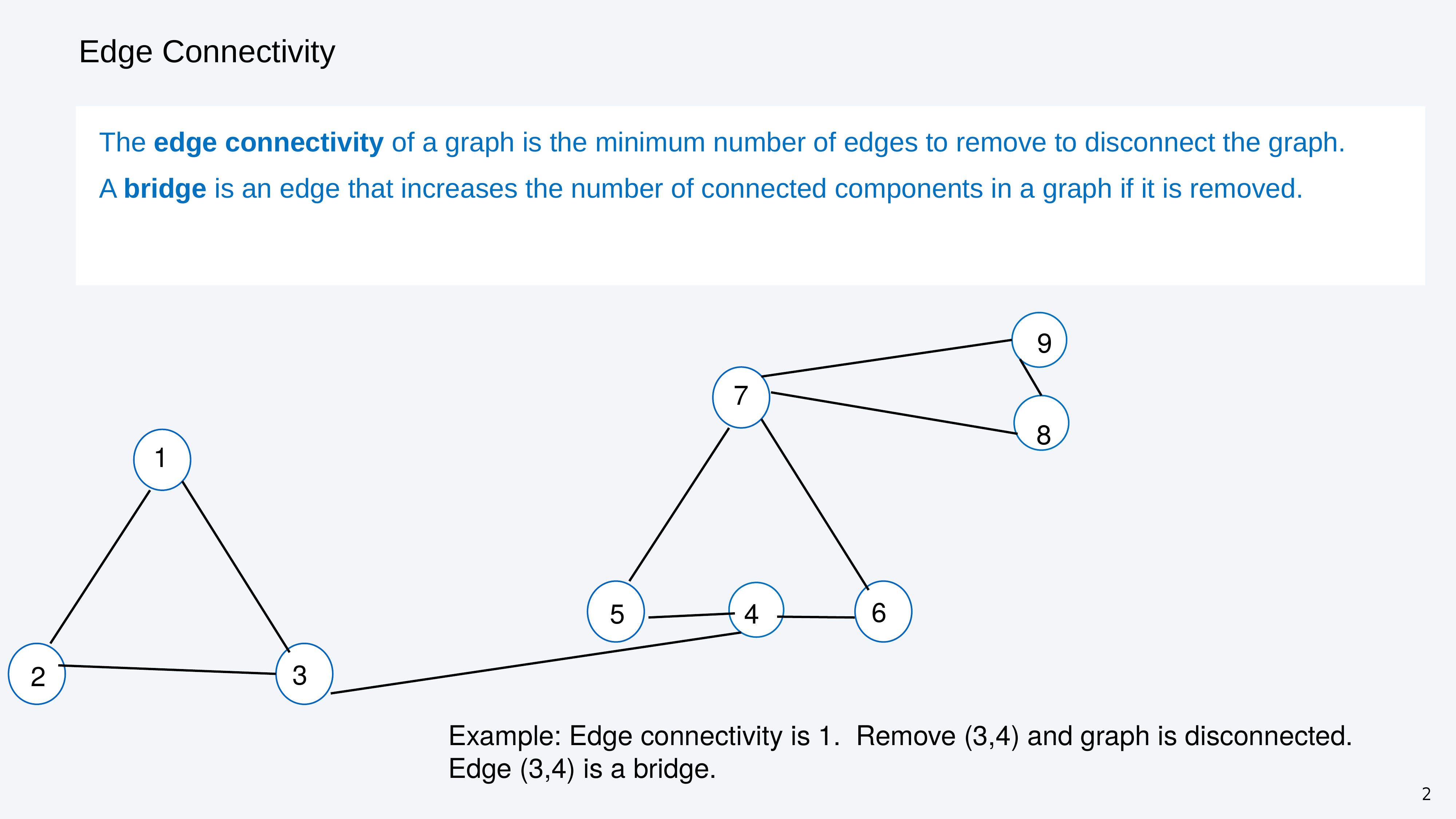

# Edge Connectivity
The edge connectivity of a graph is the minimum number of edges to remove to disconnect the graph.
A bridge is an edge that increases the number of connected components in a graph if it is removed.

9

7

5

6

1

2

3
8

4
Example: Edge connectivity is 1.  Remove (3,4) and graph is disconnected.
Edge (3,4) is a bridge.
2